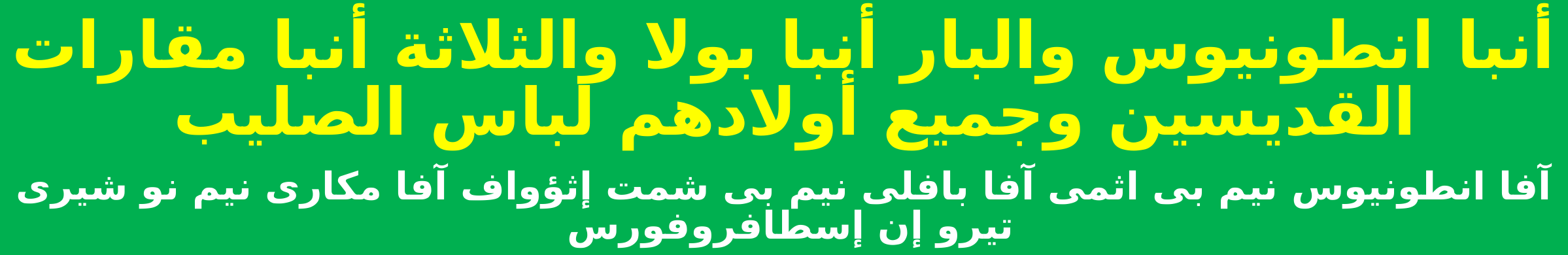

أنبا انطونيوس والبار أنبا بولا والثلاثة أنبا مقارات القديسين وجميع أولادهم لباس الصليب
آفا انطونيوس نيم بى اثمى آفا بافلى نيم بى شمت إثؤواف آفا مكارى نيم نو شيرى تيرو إن إسطافروفورس